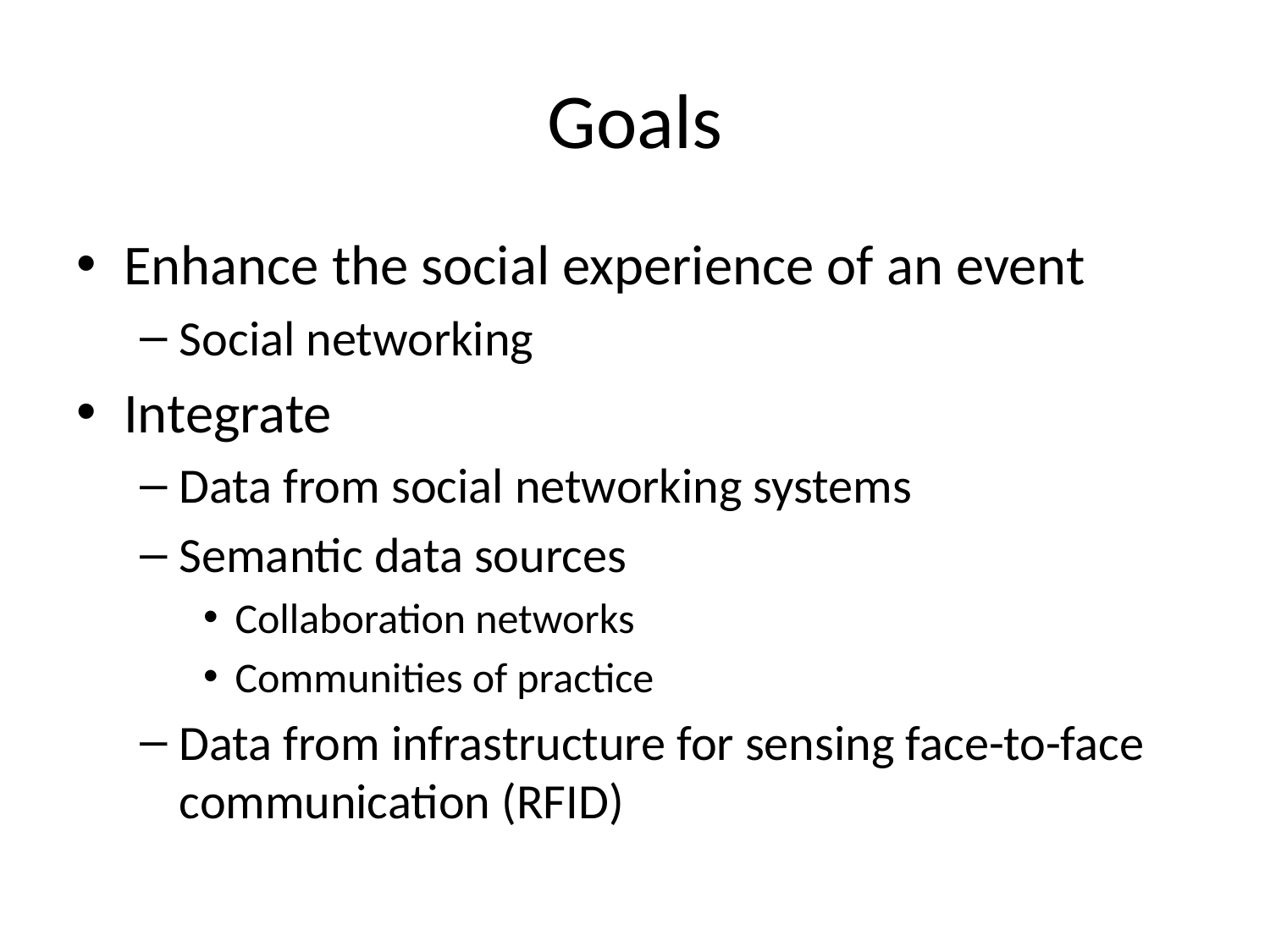

# Goals
Enhance the social experience of an event
Social networking
Integrate
Data from social networking systems
Semantic data sources
Collaboration networks
Communities of practice
Data from infrastructure for sensing face-to-face communication (RFID)